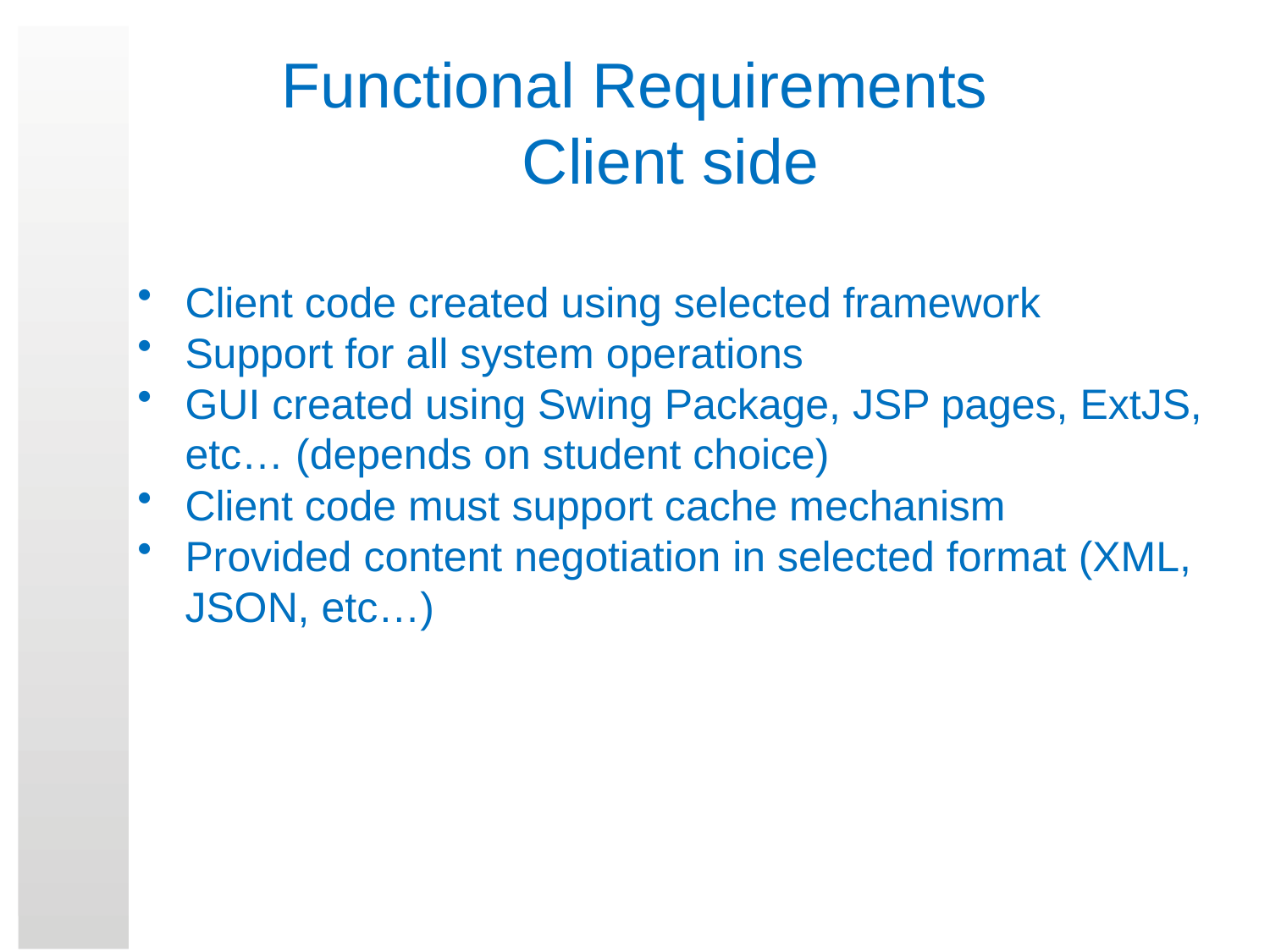

# Functional Requirements Client side

Client code created using selected framework
Support for all system operations
GUI created using Swing Package, JSP pages, ExtJS, etc… (depends on student choice)
Client code must support cache mechanism
Provided content negotiation in selected format (XML, JSON, etc…)